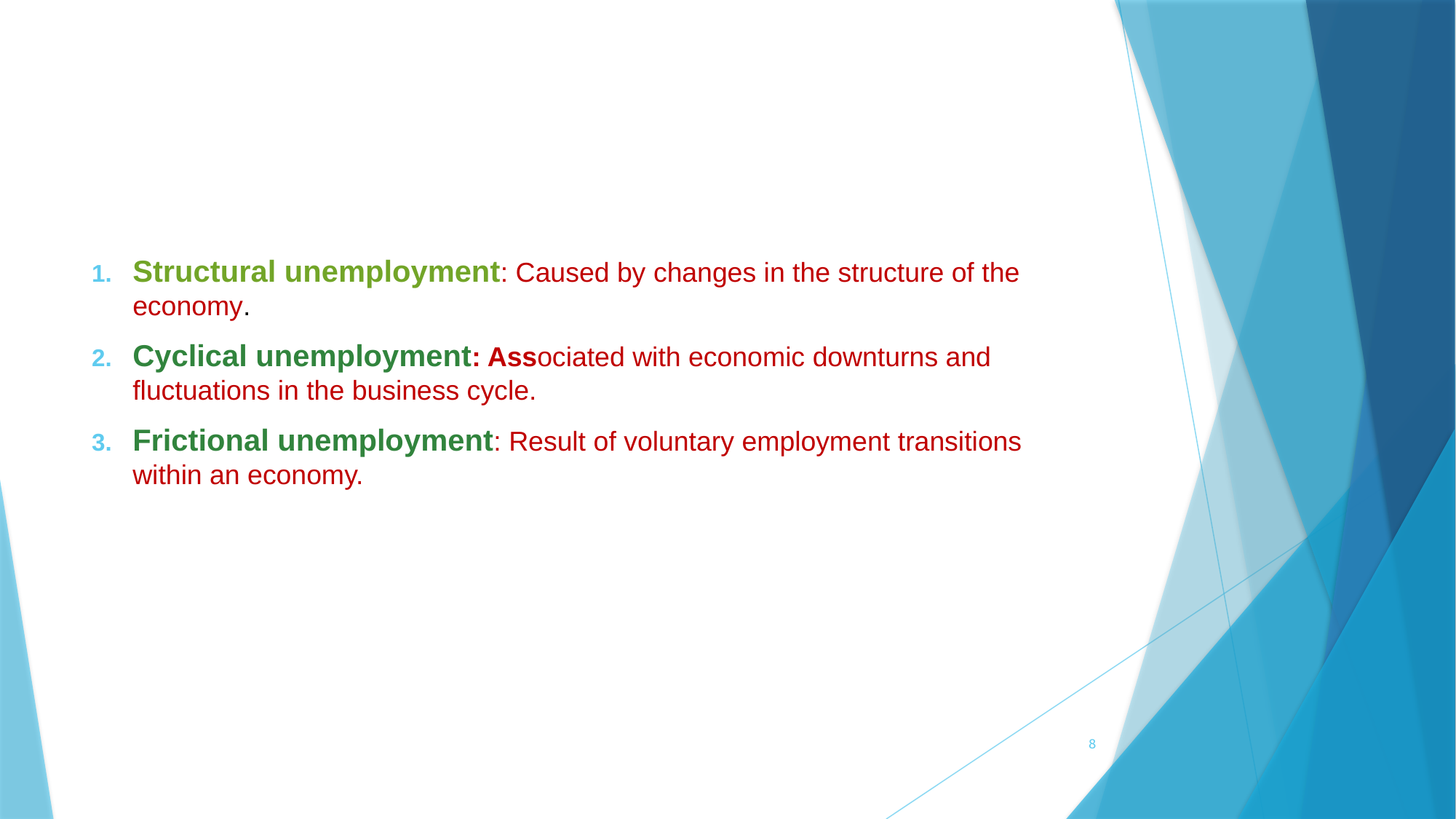

#
Structural unemployment: Caused by changes in the structure of the economy.
Cyclical unemployment: Associated with economic downturns and fluctuations in the business cycle.
Frictional unemployment: Result of voluntary employment transitions within an economy.
8